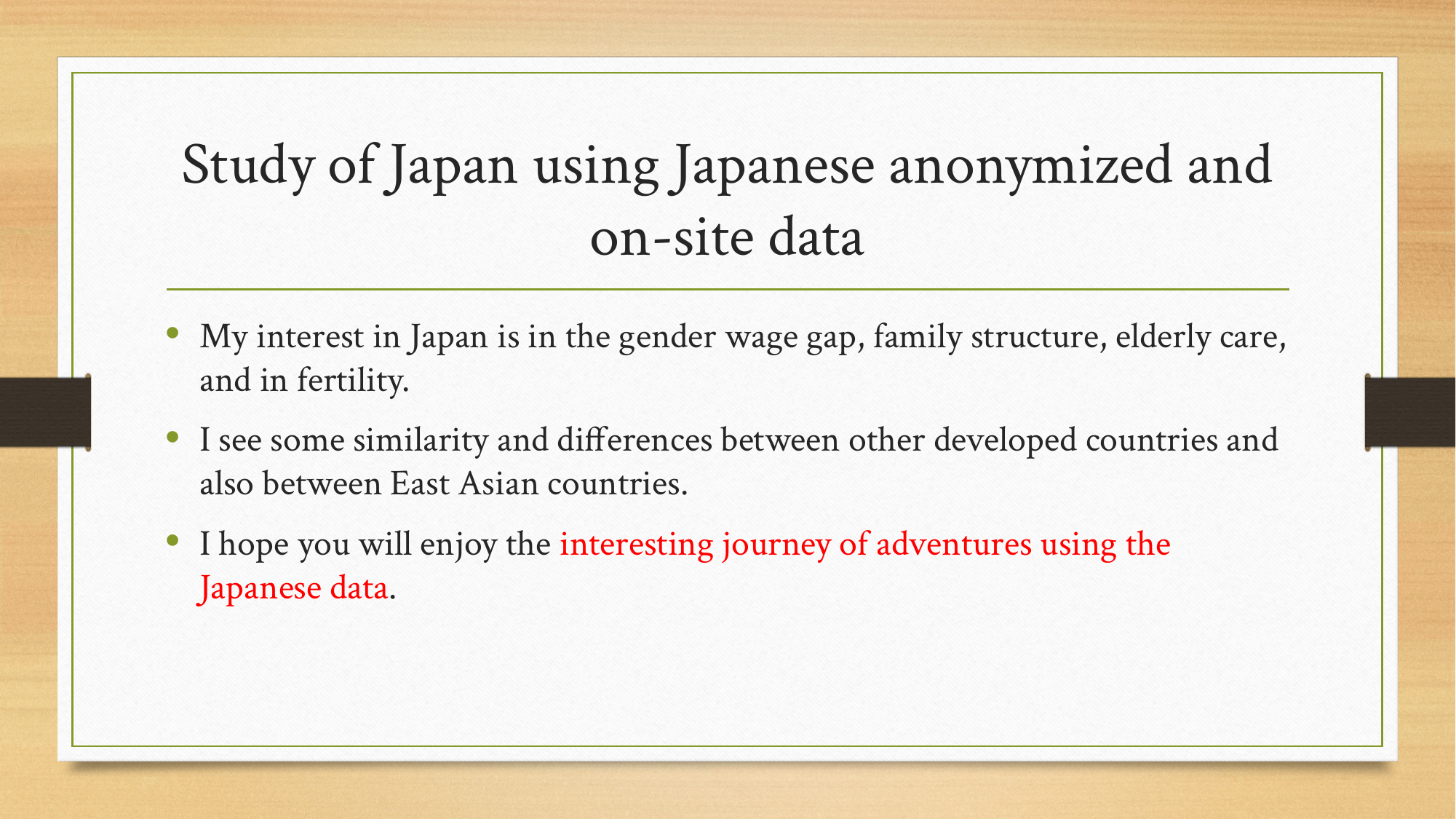

# Study of Japan using Japanese anonymized and on-site data
My interest in Japan is in the gender wage gap, family structure, elderly care, and in fertility.
I see some similarity and differences between other developed countries and also between East Asian countries.
I hope you will enjoy the interesting journey of adventures using the Japanese data.